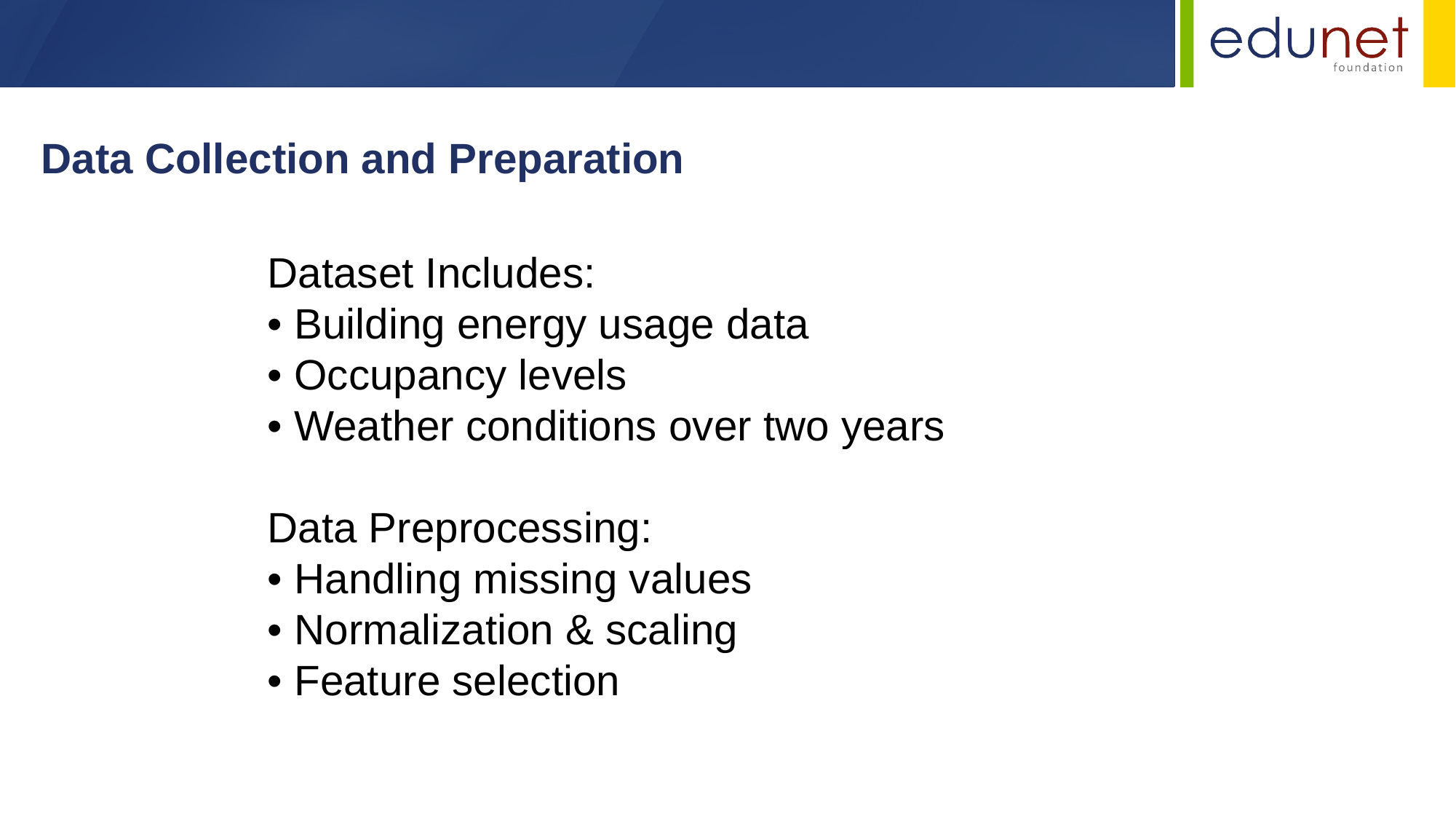

Data Collection and Preparation
Dataset Includes:
• Building energy usage data
• Occupancy levels
• Weather conditions over two years

Data Preprocessing:
• Handling missing values
• Normalization & scaling
• Feature selection